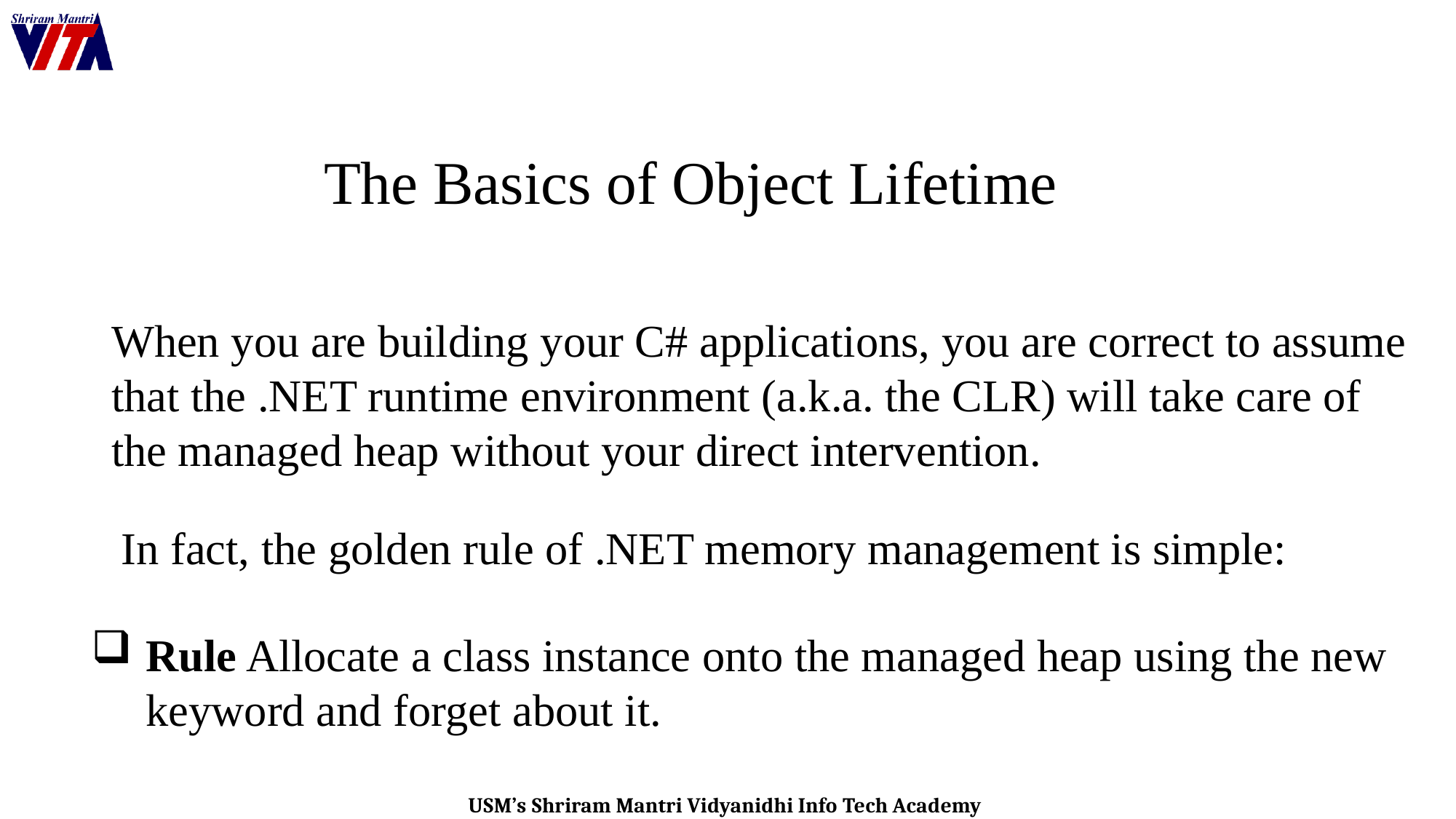

The Basics of Object Lifetime
When you are building your C# applications, you are correct to assume that the .NET runtime environment (a.k.a. the CLR) will take care of the managed heap without your direct intervention.
In fact, the golden rule of .NET memory management is simple:
Rule Allocate a class instance onto the managed heap using the new    keyword and forget about it.